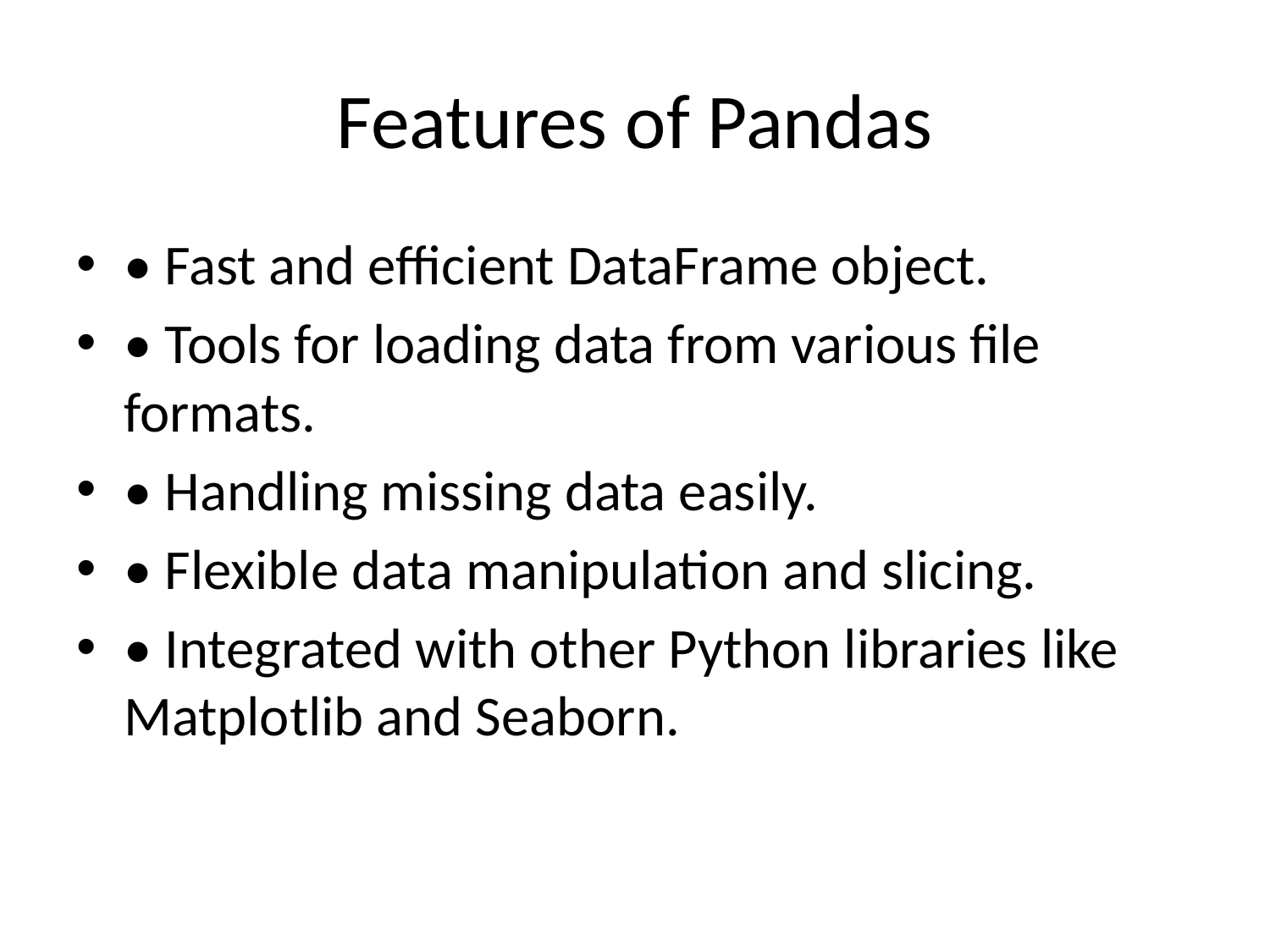

# Features of Pandas
• Fast and efficient DataFrame object.
• Tools for loading data from various file formats.
• Handling missing data easily.
• Flexible data manipulation and slicing.
• Integrated with other Python libraries like Matplotlib and Seaborn.